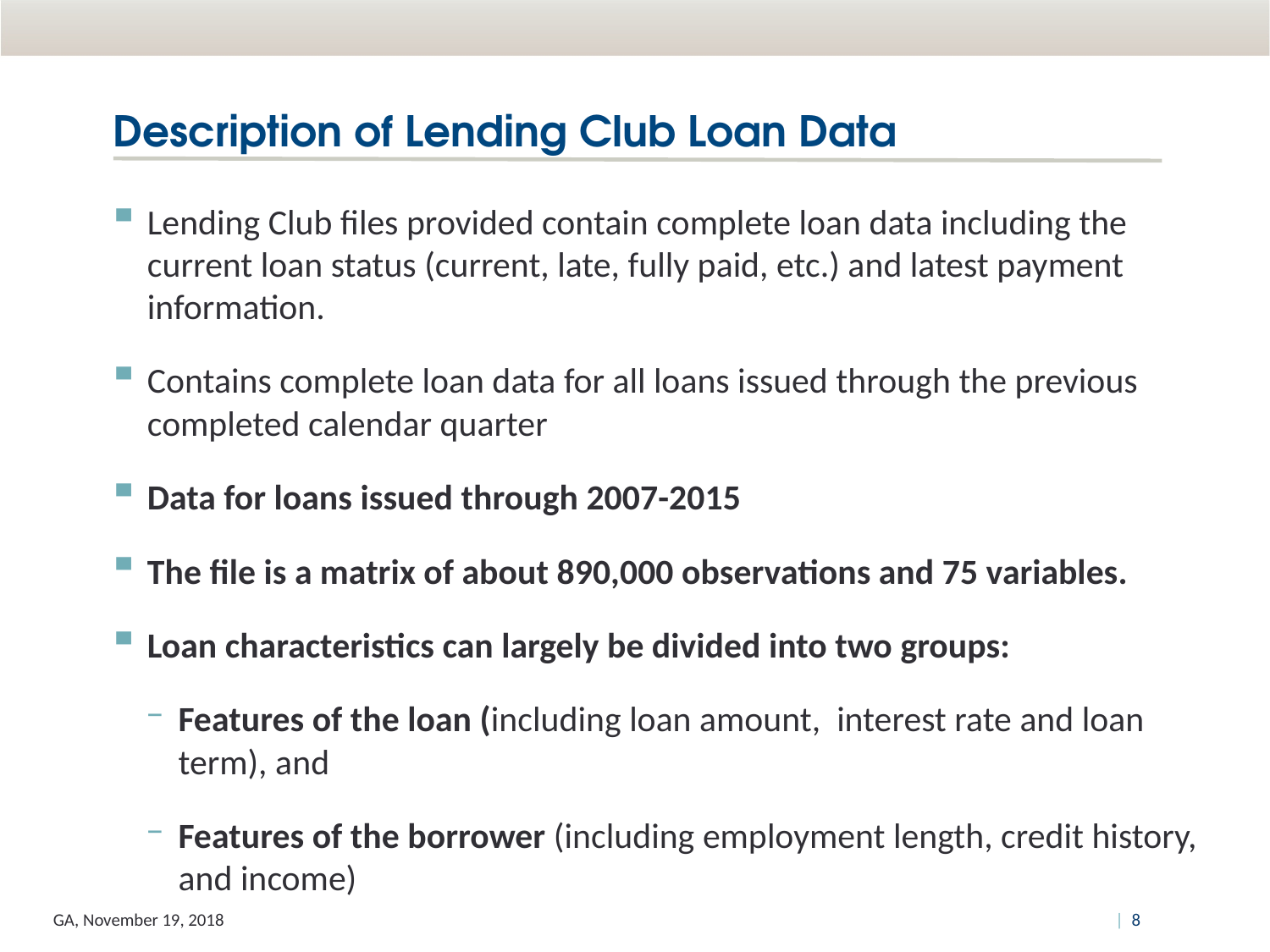

# Description of Lending Club Loan Data
Lending Club files provided contain complete loan data including the current loan status (current, late, fully paid, etc.) and latest payment information.
Contains complete loan data for all loans issued through the previous completed calendar quarter
Data for loans issued through 2007-2015
The file is a matrix of about 890,000 observations and 75 variables.
Loan characteristics can largely be divided into two groups:
Features of the loan (including loan amount,  interest rate and loan term), and
Features of the borrower (including employment length, credit history, and income)